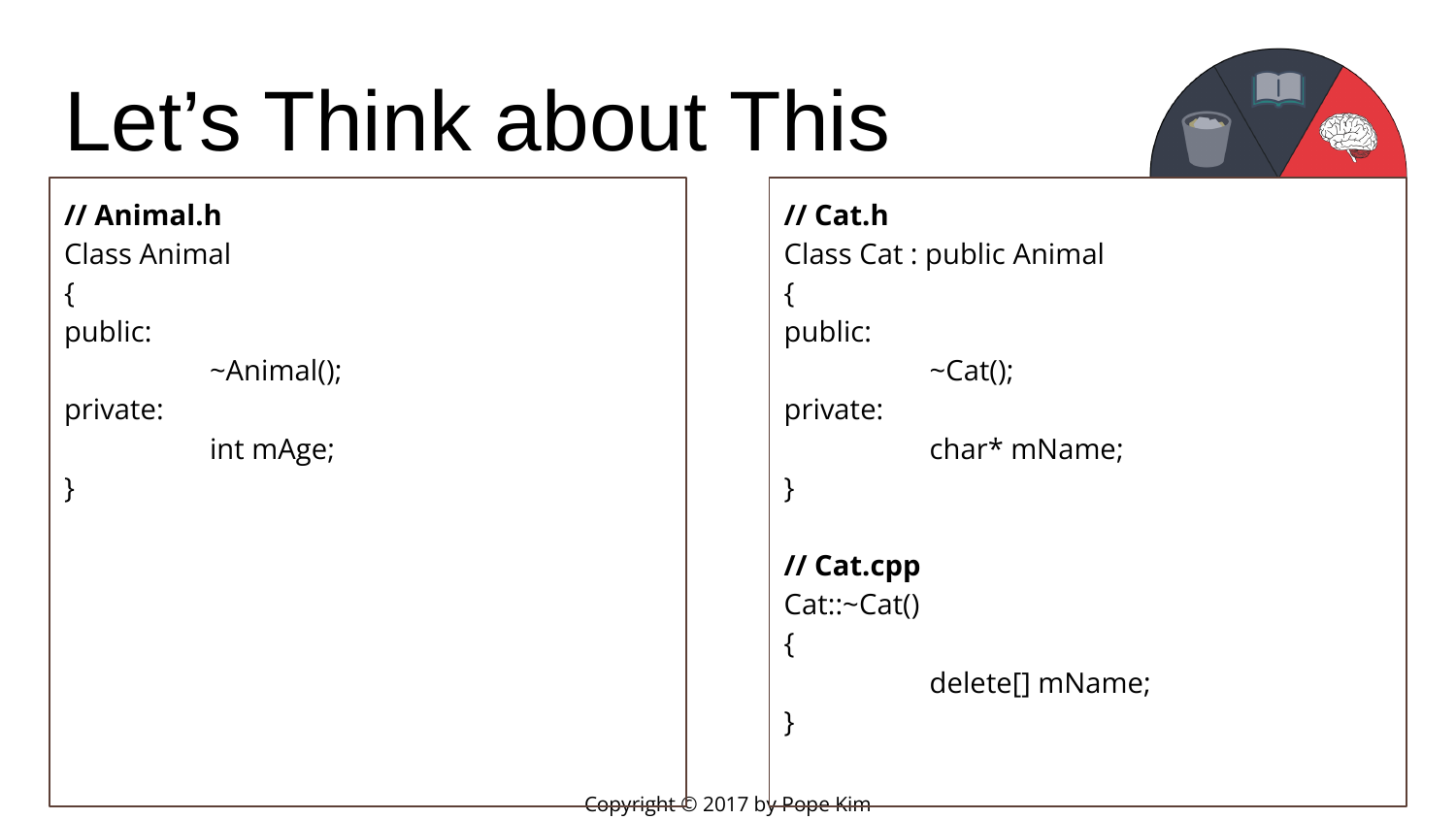

# Let’s Think about This
// Animal.h
Class Animal
{
public:
	~Animal();
private:
	int mAge;
}
// Cat.h
Class Cat : public Animal
{
public:
	~Cat();
private:
	char* mName;
}
// Cat.cpp
Cat::~Cat()
{
	delete[] mName;
}